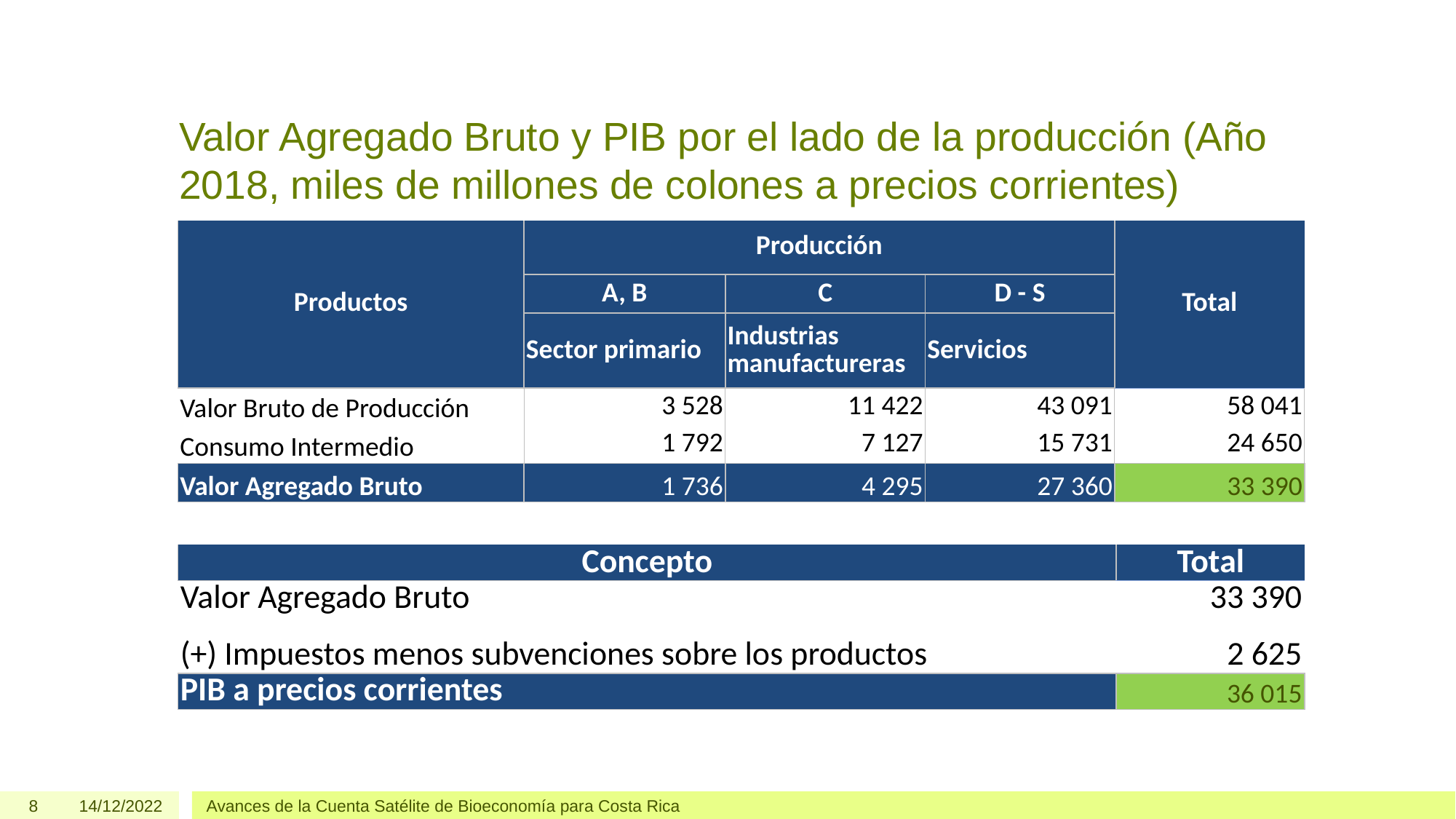

# Valor Agregado Bruto y PIB por el lado de la producción (Año 2018, miles de millones de colones a precios corrientes)
| Productos | Producción |  |  | Total |
| --- | --- | --- | --- | --- |
|  | A, B | C | D - S |  |
|  | Sector primario | Industrias manufactureras | Servicios |  |
| Valor Bruto de Producción | 3 528 | 11 422 | 43 091 | 58 041 |
| Consumo Intermedio | 1 792 | 7 127 | 15 731 | 24 650 |
| Valor Agregado Bruto | 1 736 | 4 295 | 27 360 | 33 390 |
| Concepto | Total |
| --- | --- |
| Valor Agregado Bruto | 33 390 |
| (+) Impuestos menos subvenciones sobre los productos | 2 625 |
| PIB a precios corrientes | 36 015 |
8
14/12/2022
Avances de la Cuenta Satélite de Bioeconomía para Costa Rica